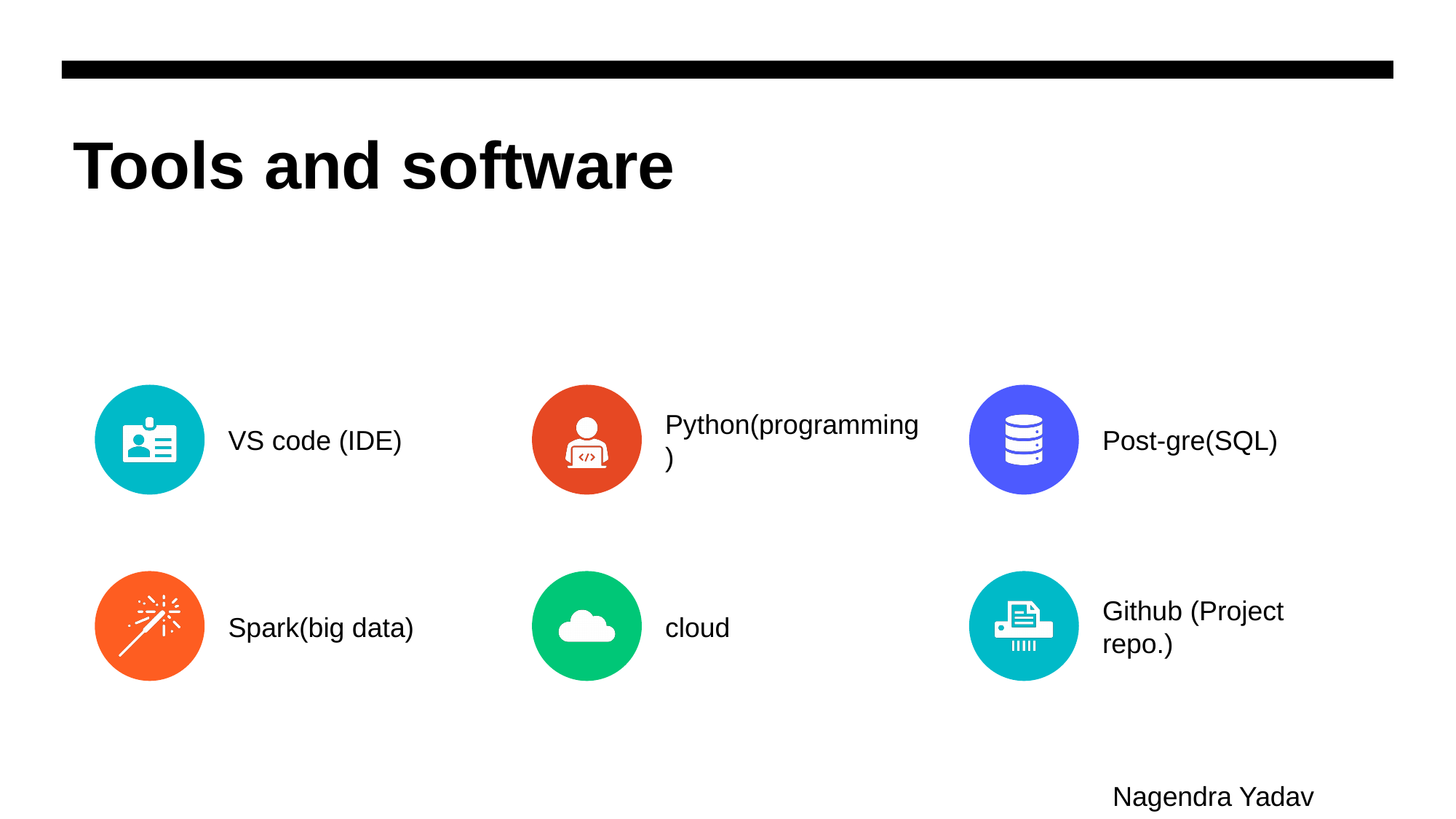

# Tools and software
VS code (IDE)
Python(programming)
Post-gre(SQL)
Spark(big data)
cloud
Github (Project repo.)
Nagendra Yadav